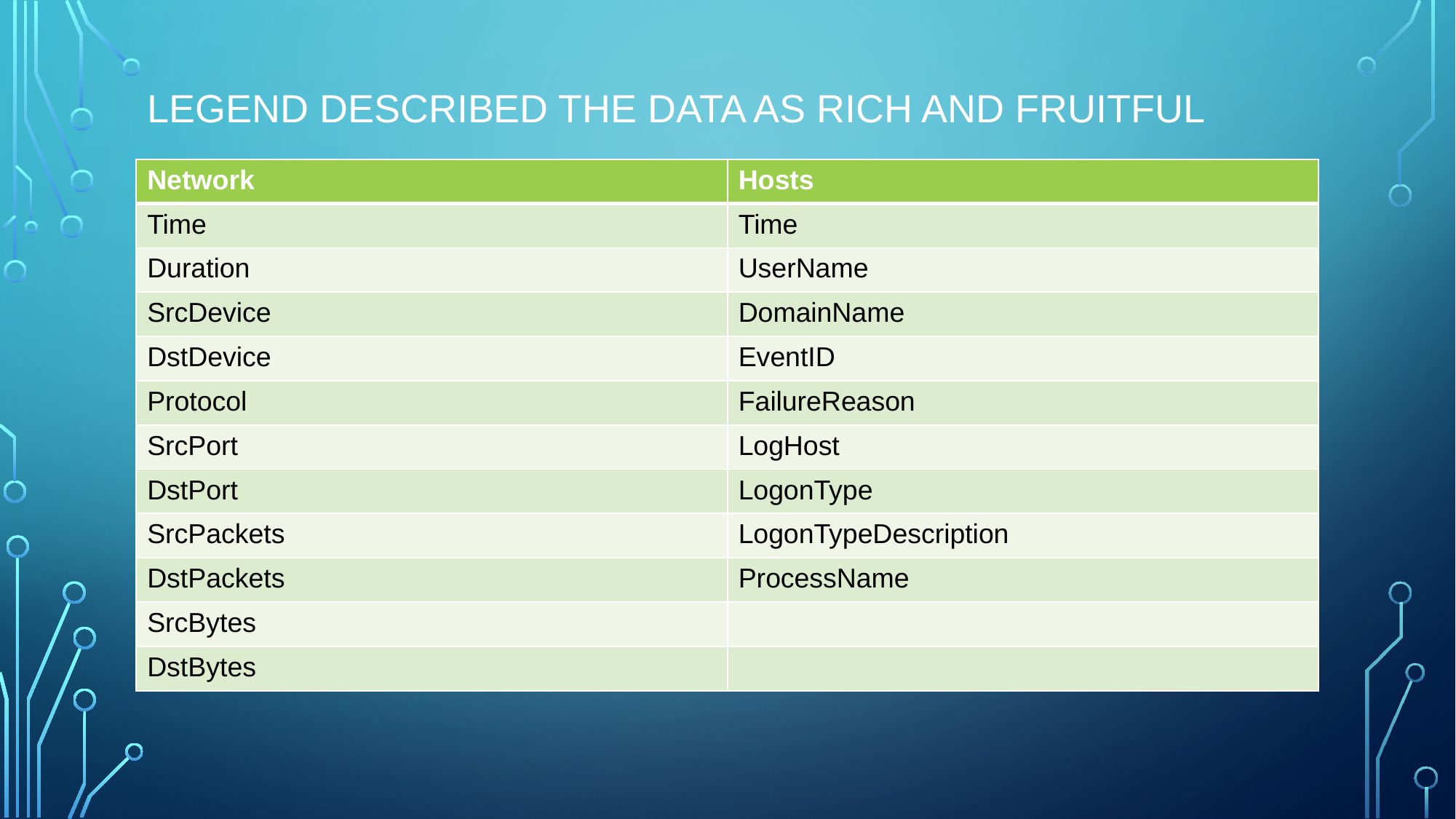

# Legend described the data as rich and fruitful
| Network | Hosts |
| --- | --- |
| Time | Time |
| Duration | UserName |
| SrcDevice | DomainName |
| DstDevice | EventID |
| Protocol | FailureReason |
| SrcPort | LogHost |
| DstPort | LogonType |
| SrcPackets | LogonTypeDescription |
| DstPackets | ProcessName |
| SrcBytes |  |
| DstBytes |  |